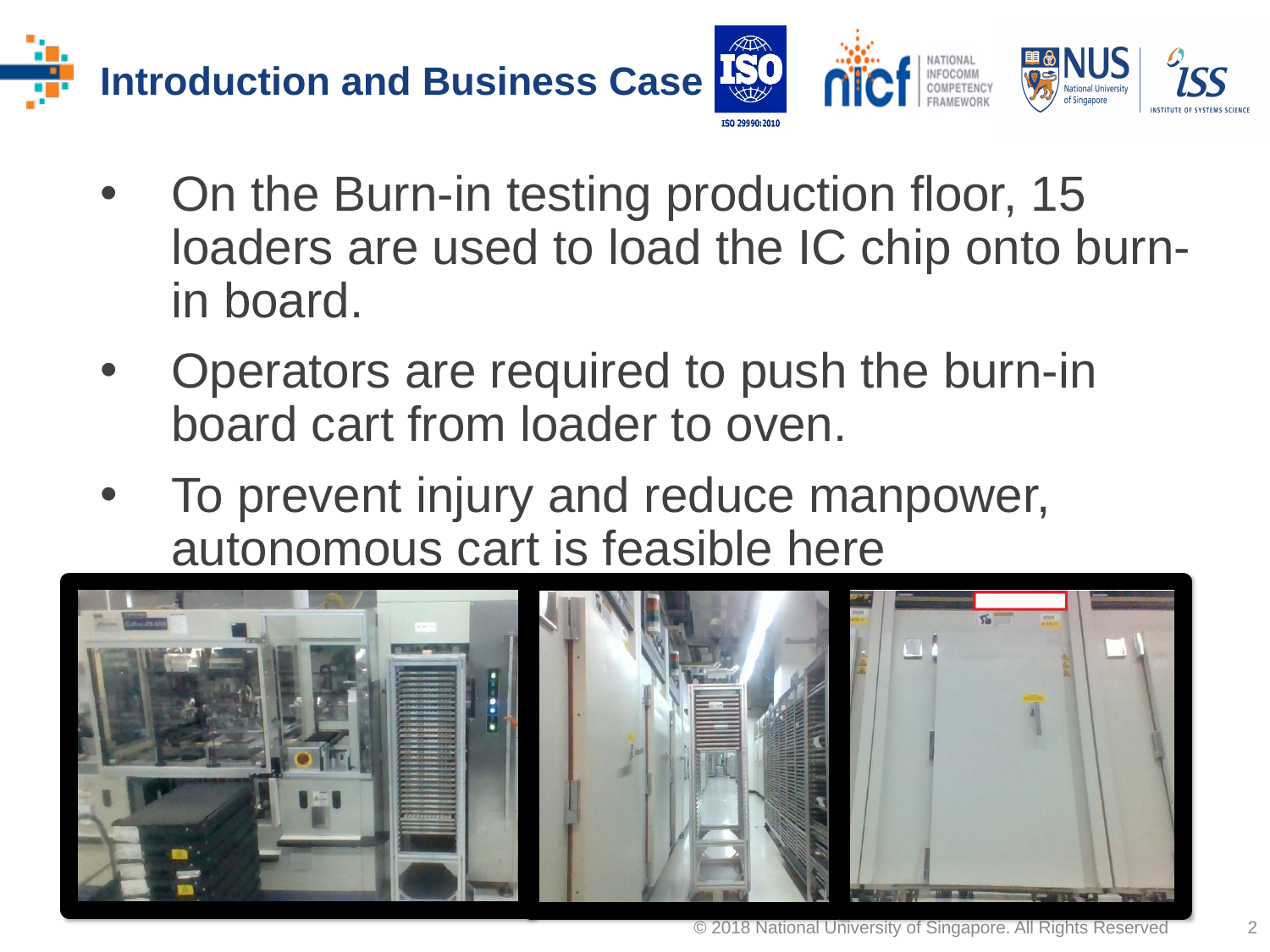

# Introduction and Business Case
On the Burn-in testing production floor, 15 loaders are used to load the IC chip onto burn-in board.
Operators are required to push the burn-in board cart from loader to oven.
To prevent injury and reduce manpower, autonomous cart is feasible here

© 2018 National University of Singapore. All Rights Reserved
2